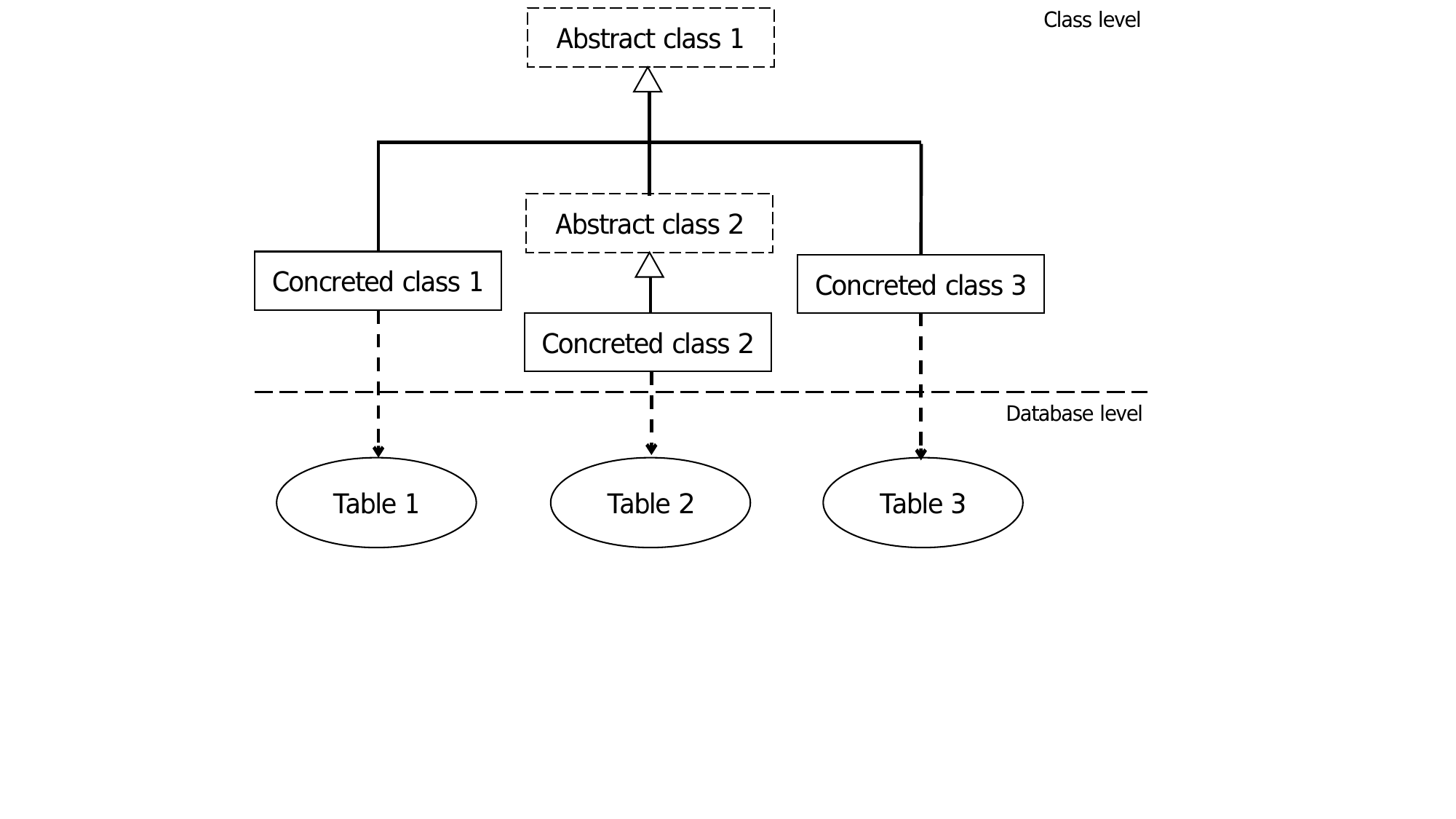

Class level
Abstract class 1

Abstract class 2
Concreted class 1

Concreted class 3
Concreted class 2
Database level
Table 3
Table 2
Table 1